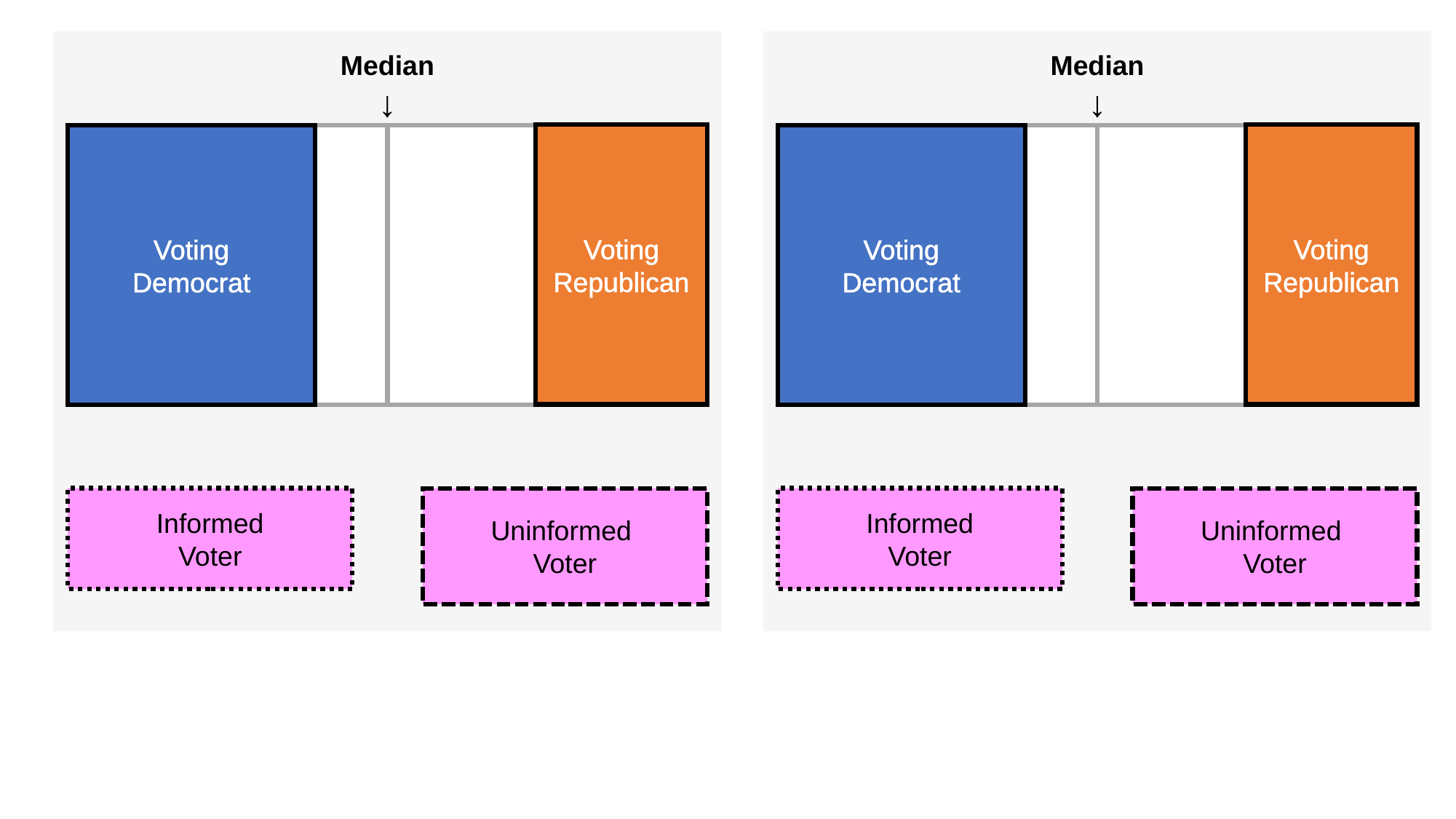

Median
↓
Voting
Republican

Voting
Democrat

Informed
Voter
Uninformed
Voter

Median
↓
Voting
Republican

Voting
Democrat

Informed
Voter
Uninformed
Voter